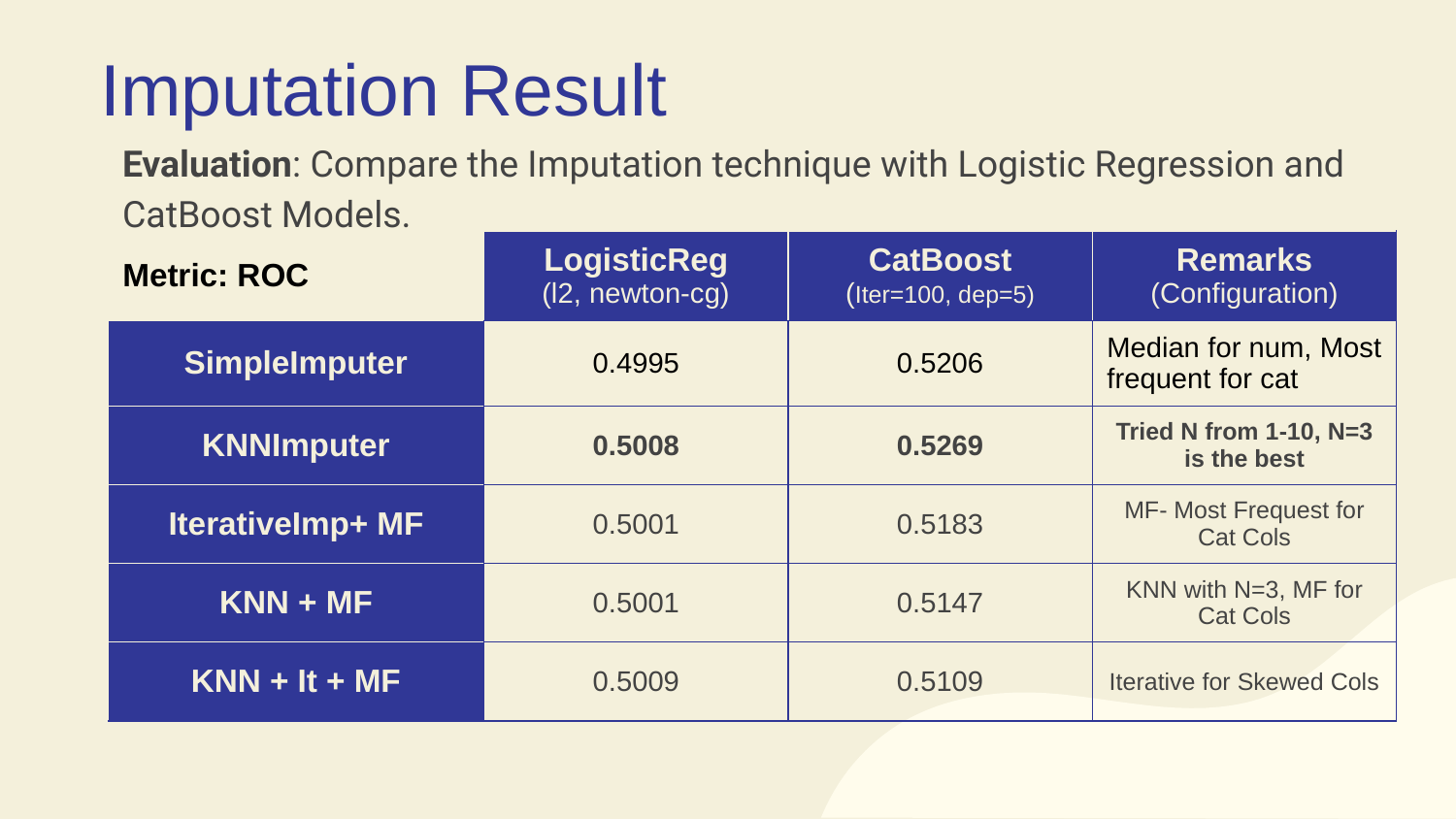

# Imputation Result
Evaluation: Compare the Imputation technique with Logistic Regression and CatBoost Models.
| Metric: ROC | LogisticReg (l2, newton-cg) | CatBoost (Iter=100, dep=5) | Remarks (Configuration) |
| --- | --- | --- | --- |
| SimpleImputer | 0.4995 | 0.5206 | Median for num, Most frequent for cat |
| KNNImputer | 0.5008 | 0.5269 | Tried N from 1-10, N=3 is the best |
| IterativeImp+ MF | 0.5001 | 0.5183 | MF- Most Frequest for Cat Cols |
| KNN + MF | 0.5001 | 0.5147 | KNN with N=3, MF for Cat Cols |
| KNN + It + MF | 0.5009 | 0.5109 | Iterative for Skewed Cols |